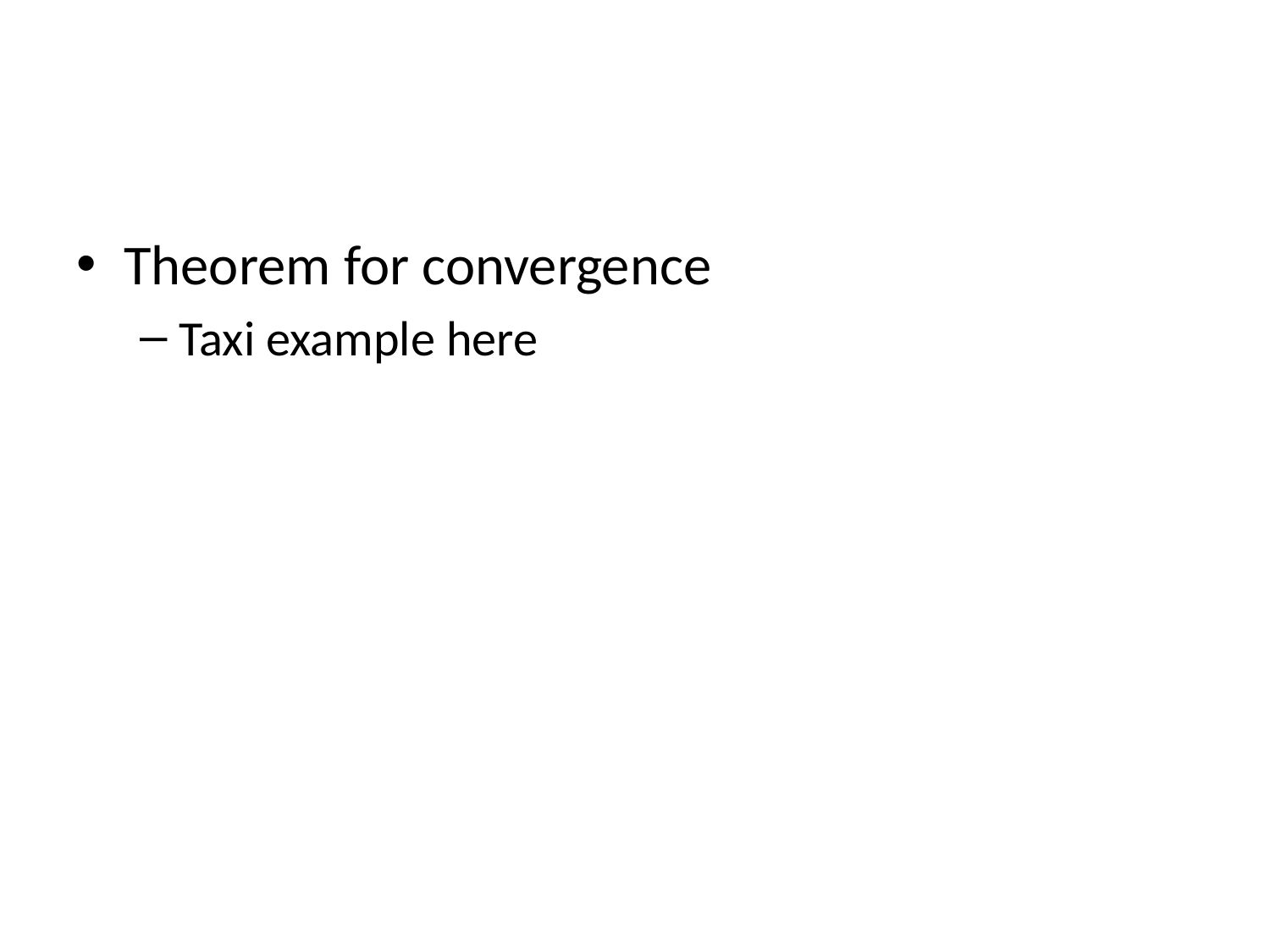

#
Theorem for convergence
Taxi example here